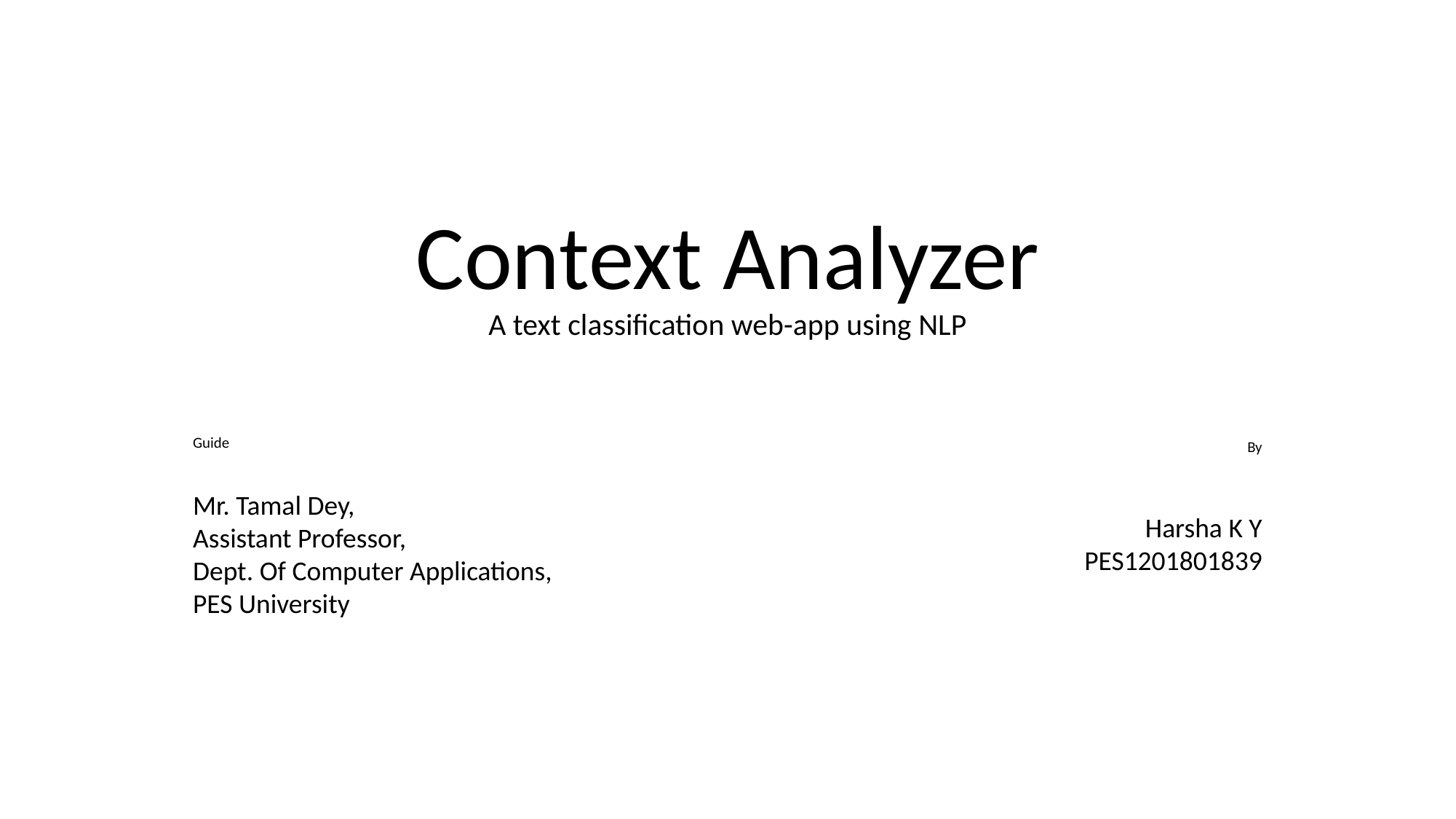

Context Analyzer
A text classification web-app using NLP
Guide

Mr. Tamal Dey,
Assistant Professor,
Dept. Of Computer Applications,
PES University
By

Harsha K Y
PES1201801839